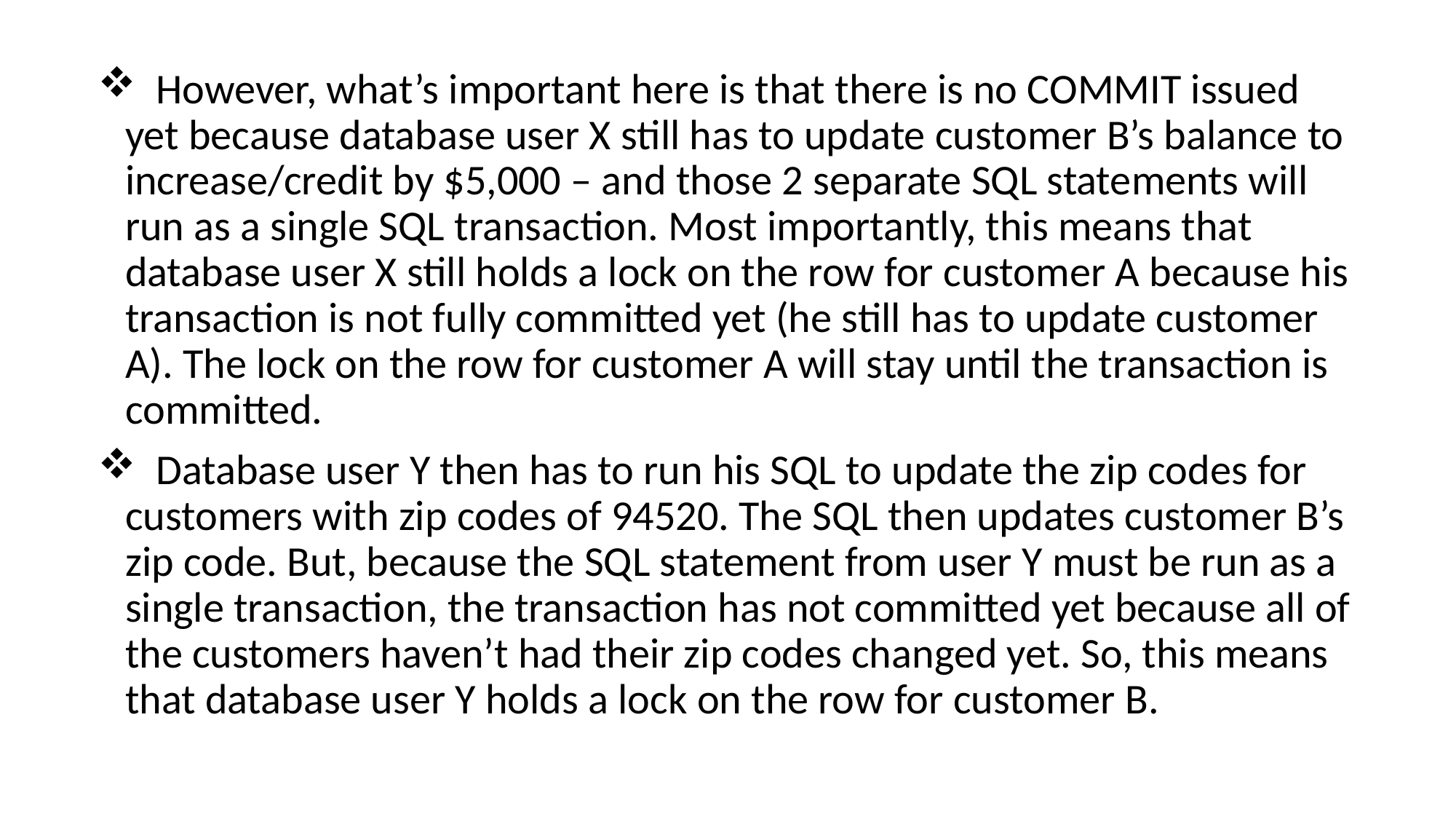

However, what’s important here is that there is no COMMIT issued yet because database user X still has to update customer B’s balance to increase/credit by $5,000 – and those 2 separate SQL statements will run as a single SQL transaction. Most importantly, this means that database user X still holds a lock on the row for customer A because his transaction is not fully committed yet (he still has to update customer A). The lock on the row for customer A will stay until the transaction is committed.
  Database user Y then has to run his SQL to update the zip codes for customers with zip codes of 94520. The SQL then updates customer B’s zip code. But, because the SQL statement from user Y must be run as a single transaction, the transaction has not committed yet because all of the customers haven’t had their zip codes changed yet. So, this means that database user Y holds a lock on the row for customer B.